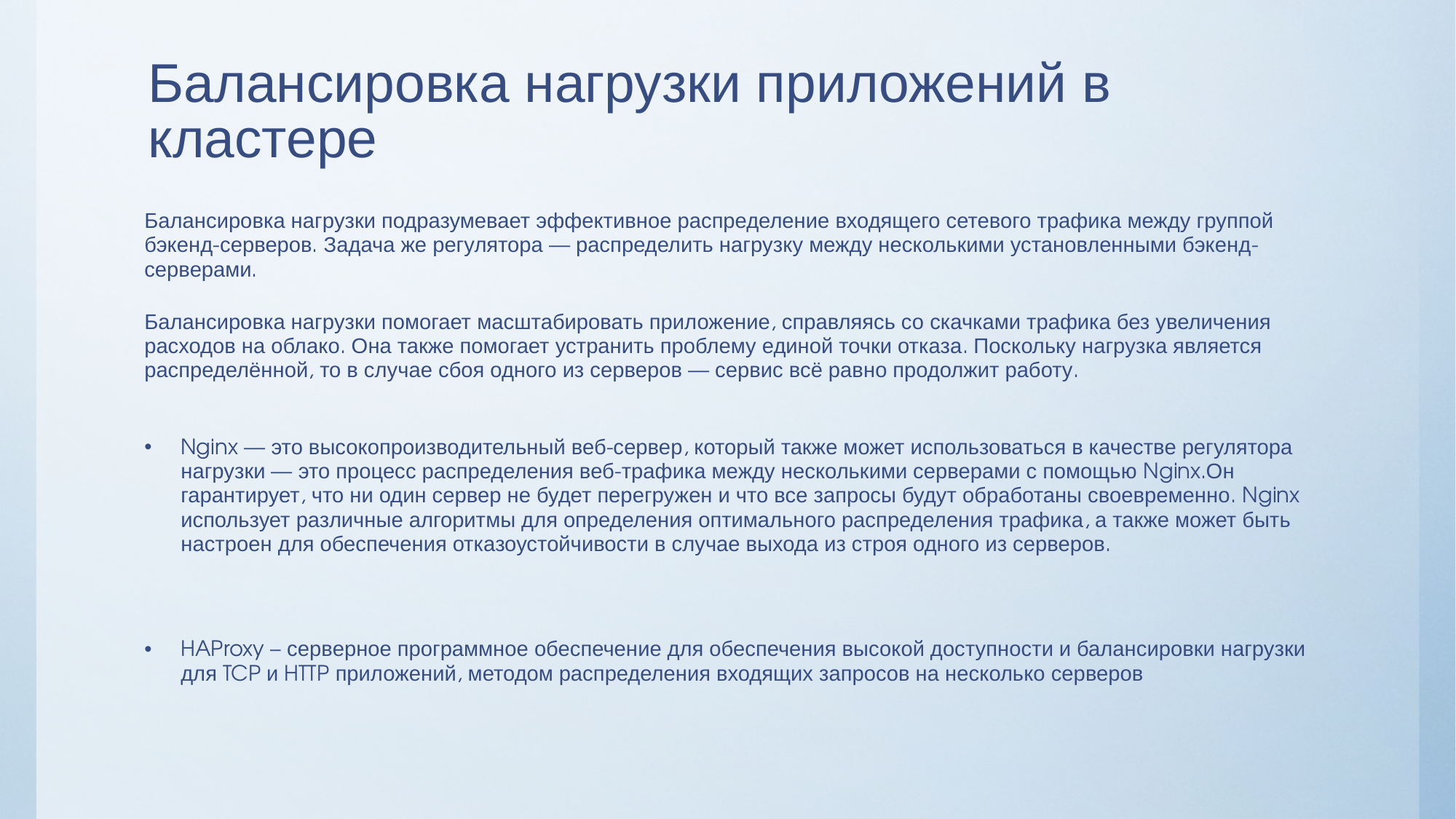

# Балансировка нагрузки приложений в кластере
Балансировка нагрузки подразумевает эффективное распределение входящего сетевого трафика между группой бэкенд-серверов. Задача же регулятора — распределить нагрузку между несколькими установленными бэкенд-серверами.
Балансировка нагрузки помогает масштабировать приложение, справляясь со скачками трафика без увеличения расходов на облако. Она также помогает устранить проблему единой точки отказа. Поскольку нагрузка является распределённой, то в случае сбоя одного из серверов — сервис всё равно продолжит работу.
Nginx — это высокопроизводительный веб-сервер, который также может использоваться в качестве регулятора нагрузки — это процесс распределения веб-трафика между несколькими серверами с помощью Nginx.Он гарантирует, что ни один сервер не будет перегружен и что все запросы будут обработаны своевременно. Nginx использует различные алгоритмы для определения оптимального распределения трафика, а также может быть настроен для обеспечения отказоустойчивости в случае выхода из строя одного из серверов.

HAProxy – серверное программное обеспечение для обеспечения высокой доступности и балансировки нагрузки для TCP и HTTP приложений, методом распределения входящих запросов на несколько серверов